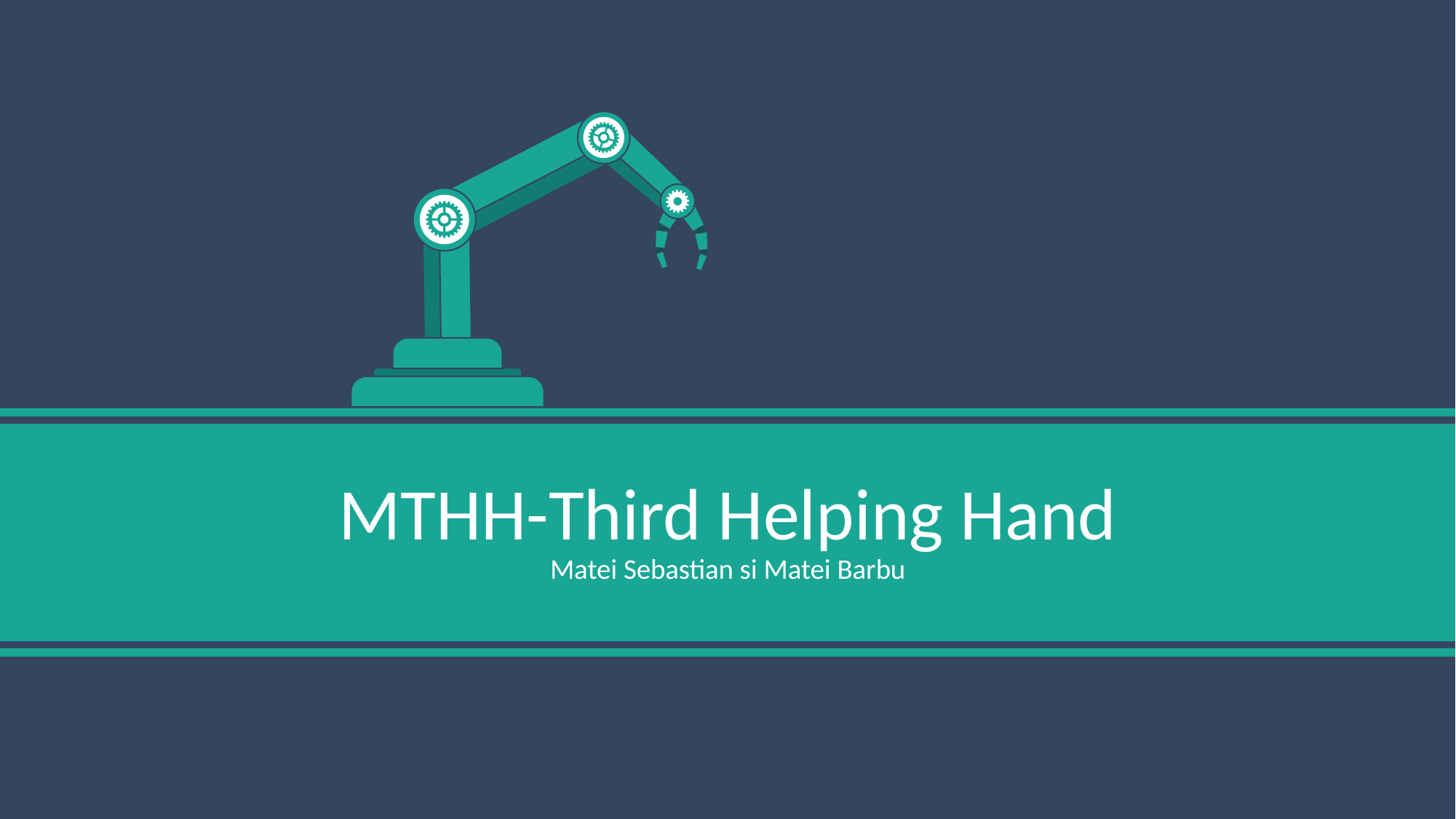

MTHH-Third Helping Hand
Matei Sebastian si Matei Barbu